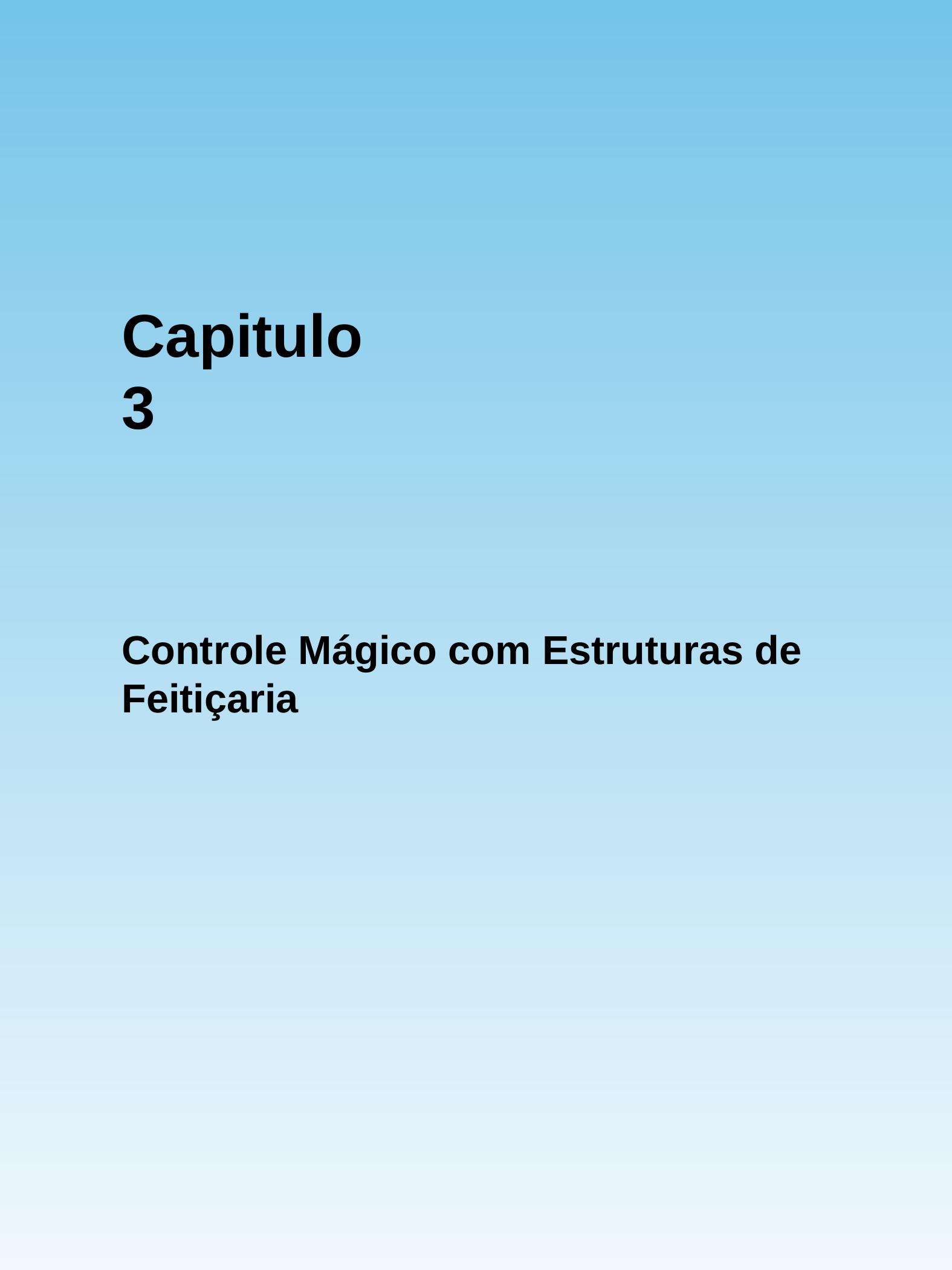

Capitulo 3

Controle Mágico com Estruturas de Feitiçaria